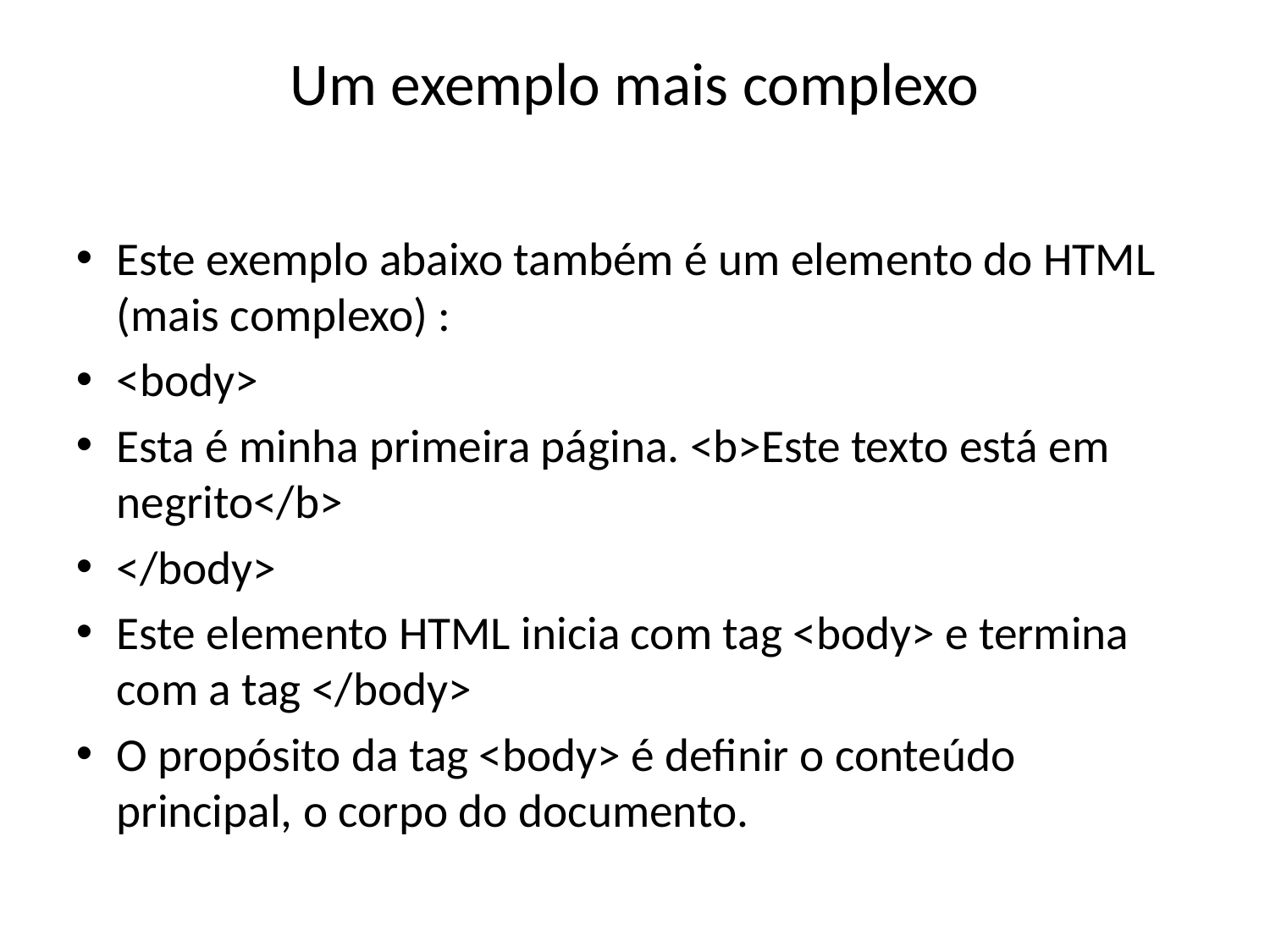

Um exemplo mais complexo
Este exemplo abaixo também é um elemento do HTML (mais complexo) :
<body>
Esta é minha primeira página. <b>Este texto está em negrito</b>
</body>
Este elemento HTML inicia com tag <body> e termina com a tag </body>
O propósito da tag <body> é definir o conteúdo principal, o corpo do documento.